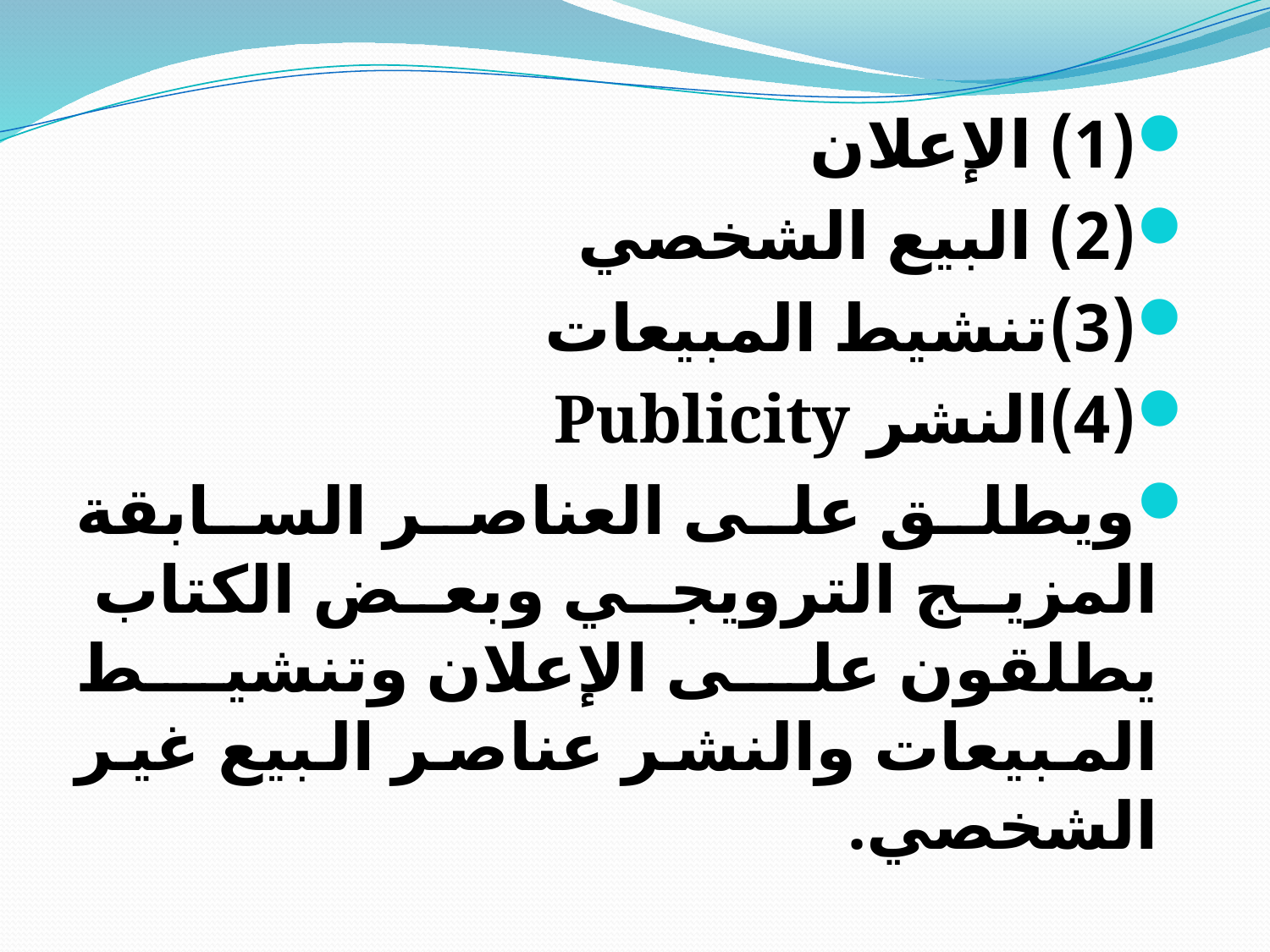

(1) الإعلان
(2) البيع الشخصي
(3)تنشيط المبيعات
(4)النشر Publicity
ويطلق على العناصر السابقة المزيج الترويجي وبعض الكتاب  يطلقون على الإعلان وتنشيط المبيعات والنشر عناصر البيع غير الشخصي.